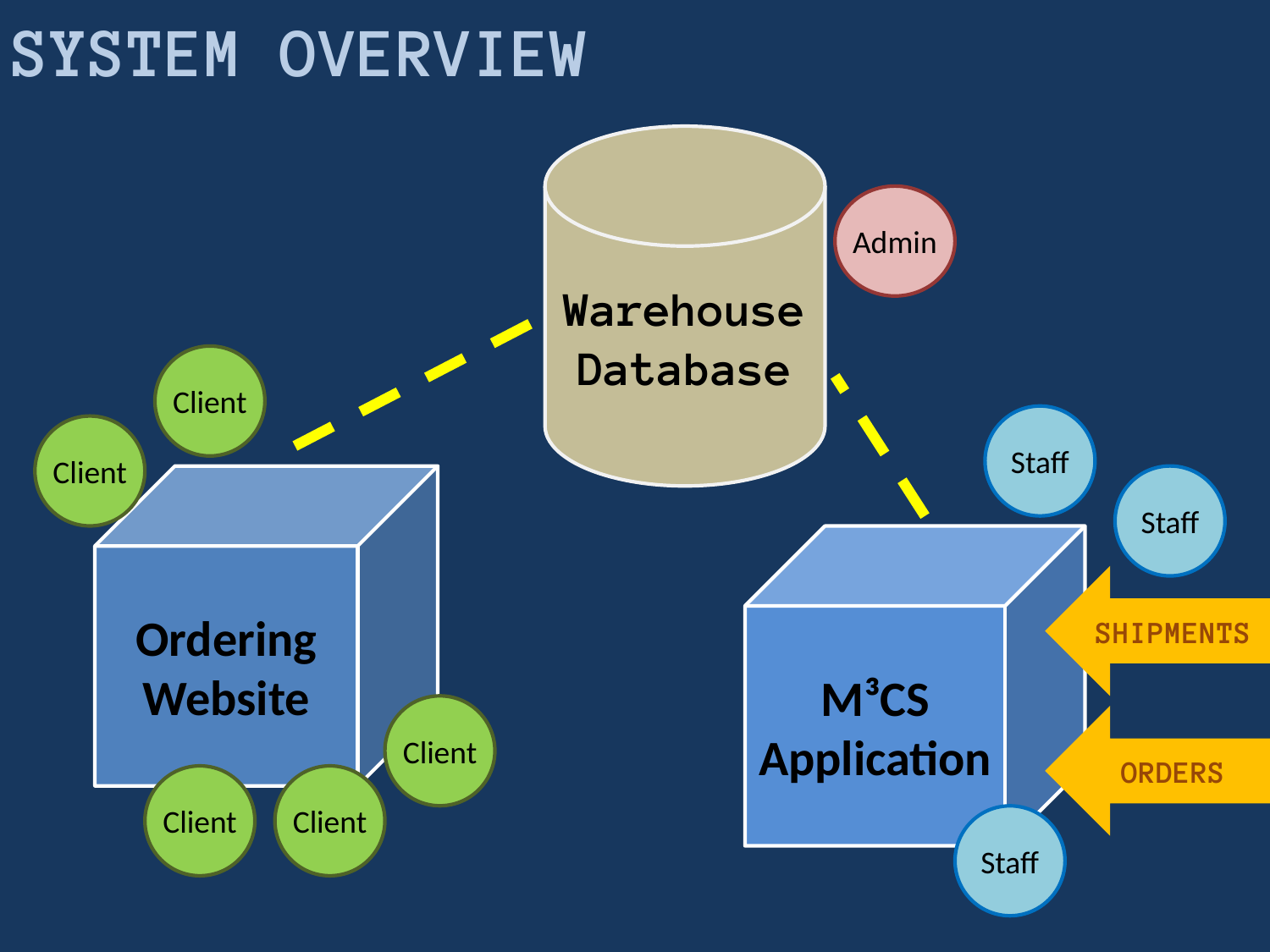

SYSTEM OVERVIEW
Warehouse
Database
Admin
Client
Staff
Client
Ordering Website
Staff
M³CS Application
SHIPMENTS
Client
ORDERS
Client
Client
Staff